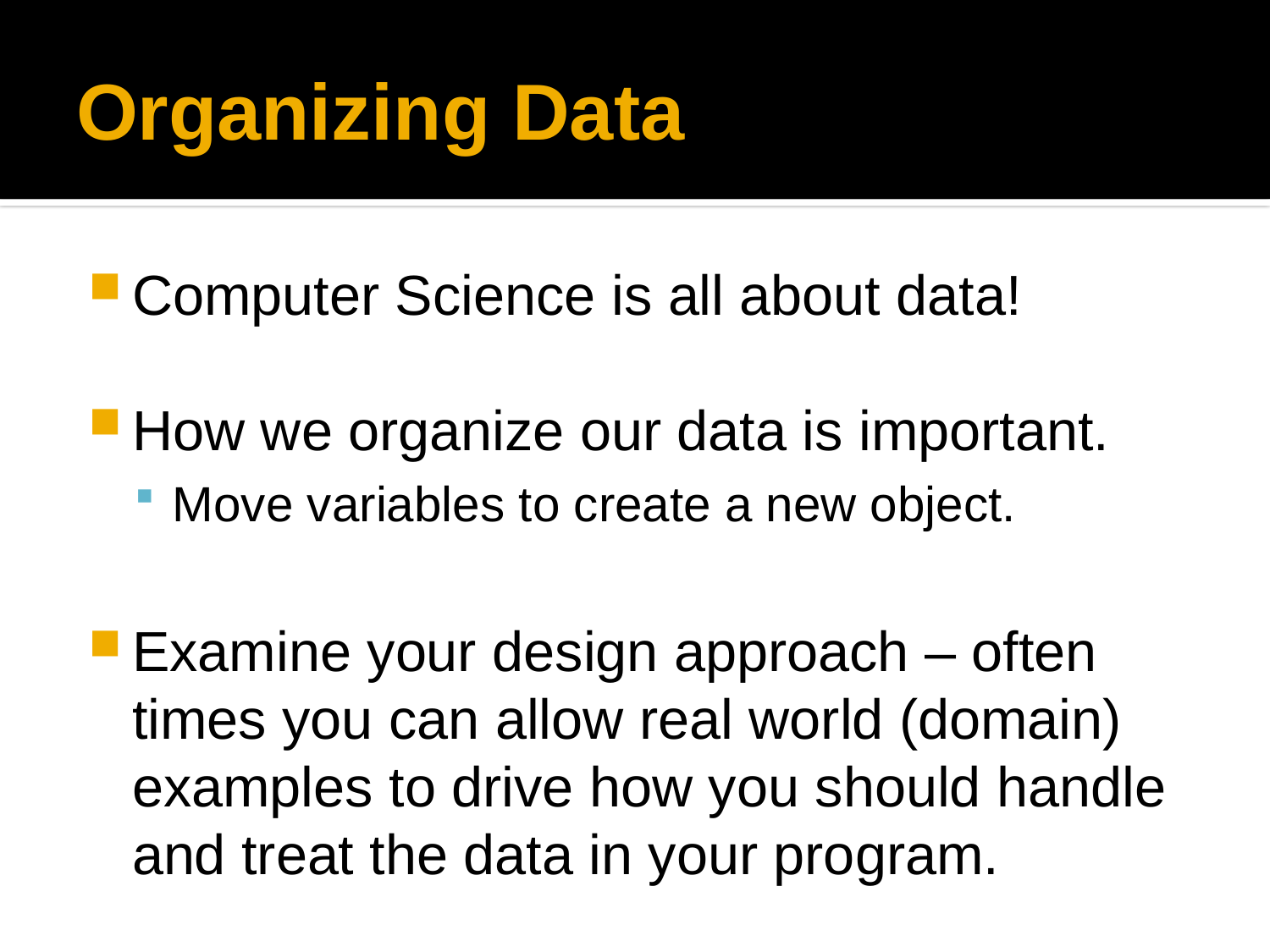

# Organizing Data
Computer Science is all about data!

How we organize our data is important.
Move variables to create a new object.

Examine your design approach – often times you can allow real world (domain) examples to drive how you should handle and treat the data in your program.